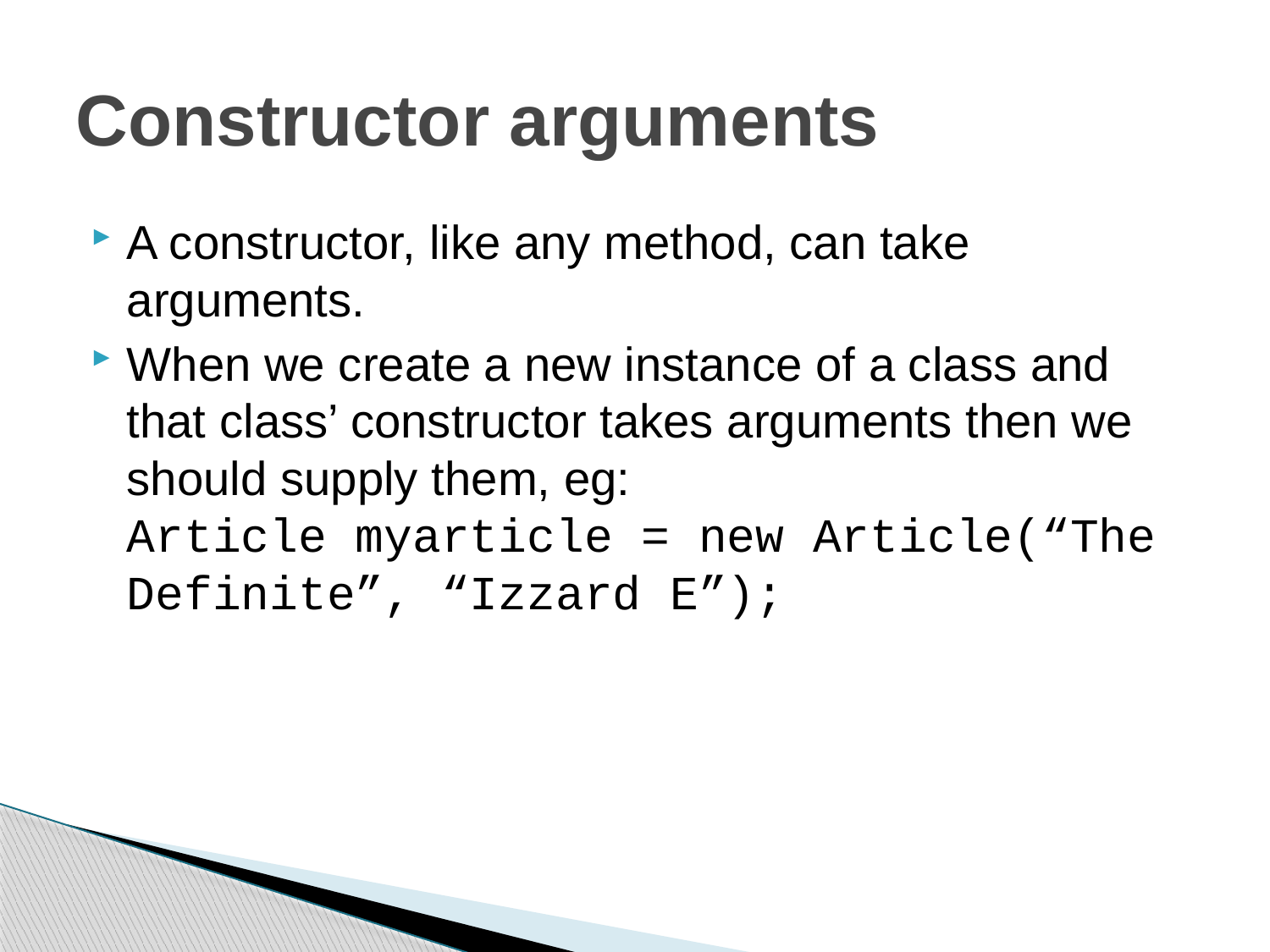

# Constructor arguments
A constructor, like any method, can take arguments.
When we create a new instance of a class and that class’ constructor takes arguments then we should supply them, eg:
Article myarticle = new Article(“The Definite”, “Izzard E”);